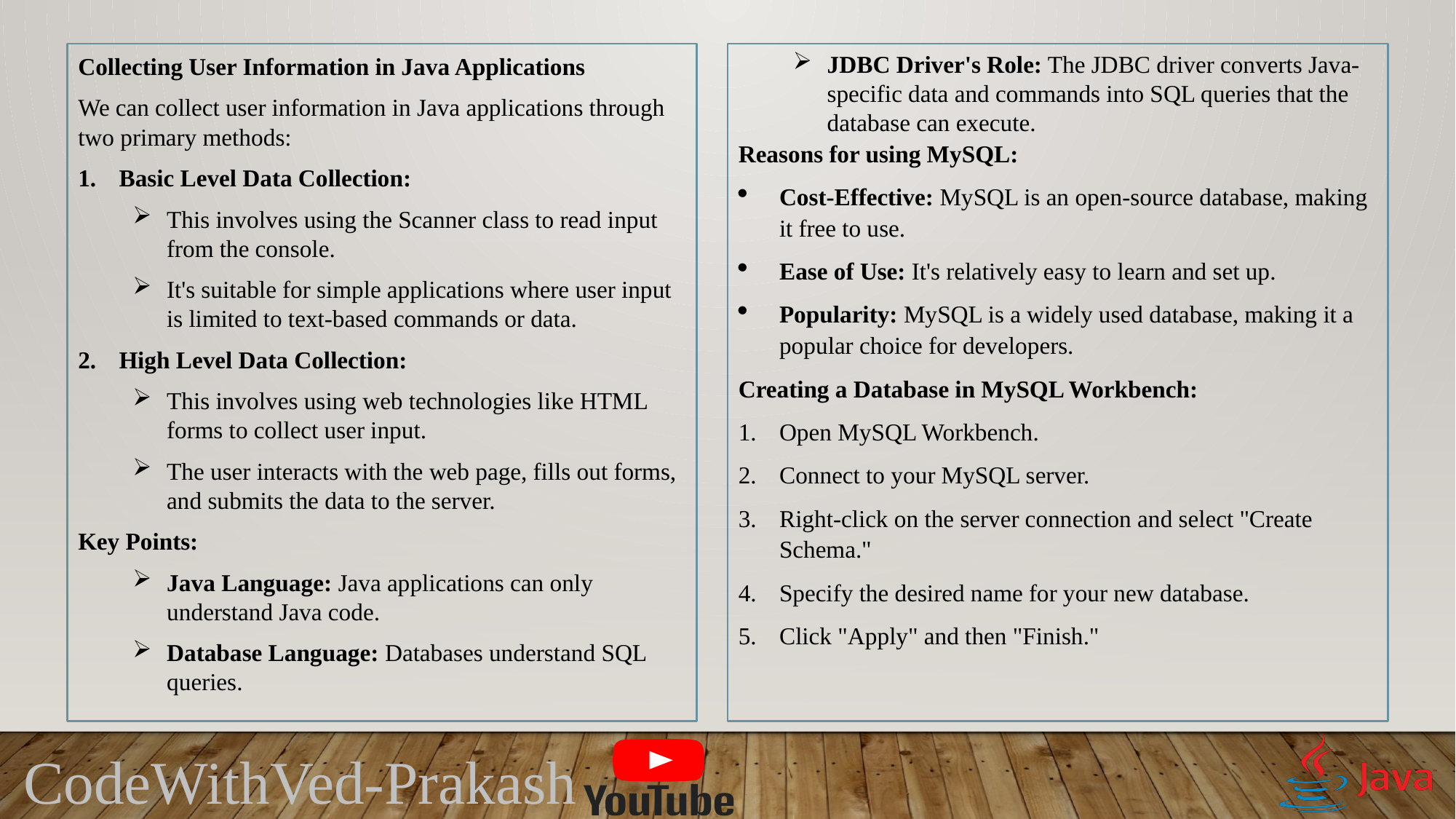

Collecting User Information in Java Applications
We can collect user information in Java applications through two primary methods:
Basic Level Data Collection:
This involves using the Scanner class to read input from the console.
It's suitable for simple applications where user input is limited to text-based commands or data.
High Level Data Collection:
This involves using web technologies like HTML forms to collect user input.
The user interacts with the web page, fills out forms, and submits the data to the server.
Key Points:
Java Language: Java applications can only understand Java code.
Database Language: Databases understand SQL queries.
JDBC Driver's Role: The JDBC driver converts Java-specific data and commands into SQL queries that the database can execute.
Reasons for using MySQL:
Cost-Effective: MySQL is an open-source database, making it free to use.
Ease of Use: It's relatively easy to learn and set up.
Popularity: MySQL is a widely used database, making it a popular choice for developers.
Creating a Database in MySQL Workbench:
Open MySQL Workbench.
Connect to your MySQL server.
Right-click on the server connection and select "Create Schema."
Specify the desired name for your new database.
Click "Apply" and then "Finish."